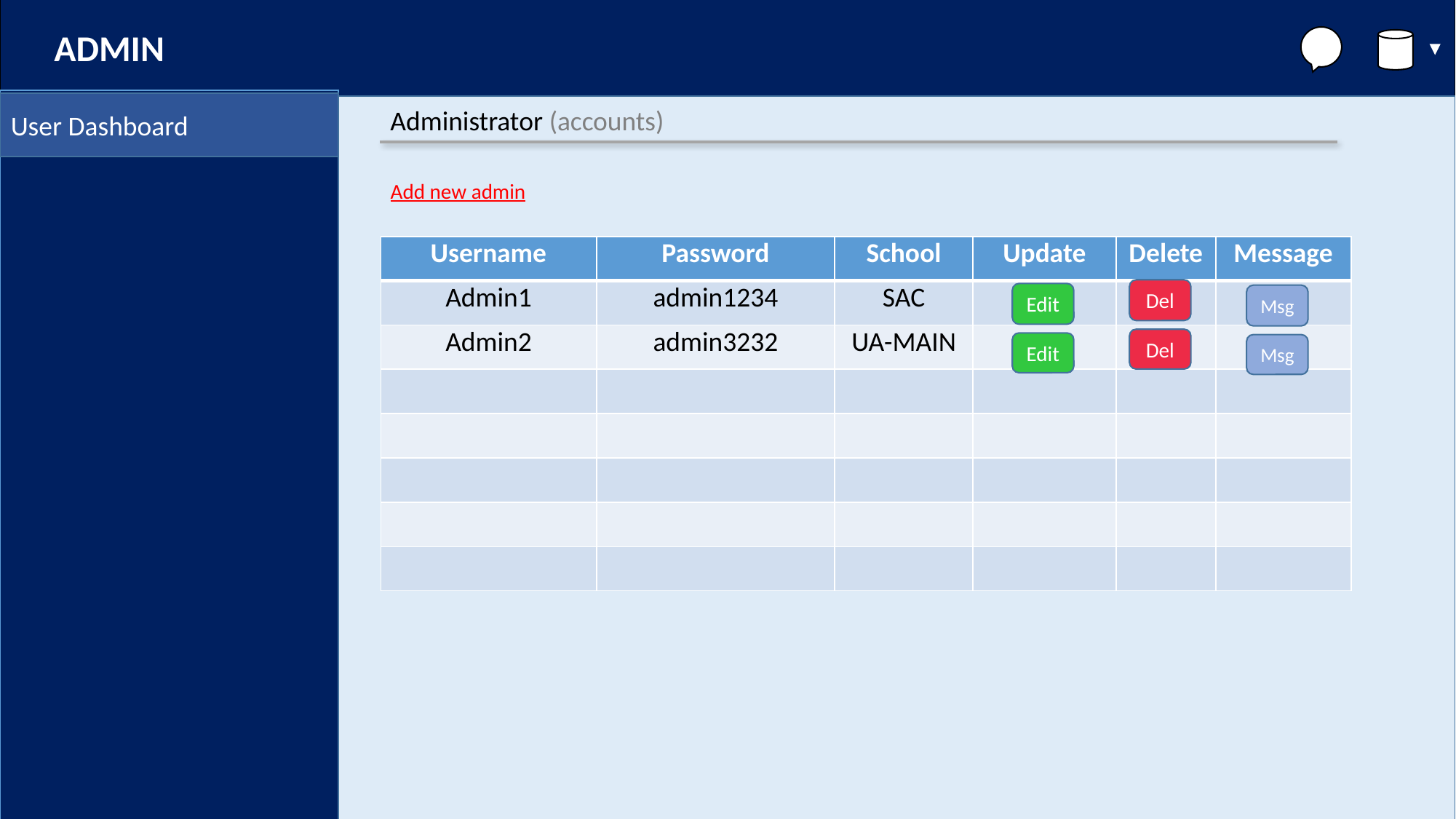

ADMIN

User Dashboard

Administrator (accounts)
Add new admin
| Username | Password | School | Update | Delete | Message |
| --- | --- | --- | --- | --- | --- |
| Admin1 | admin1234 | SAC |  |  |  |
| Admin2 | admin3232 | UA-MAIN |  |  |  |
|  |  |  |  |  |  |
|  |  |  |  |  |  |
|  |  |  |  |  |  |
|  |  |  |  |  |  |
|  |  |  |  |  |  |

Del
Edit
Msg
Del
Edit
Msg